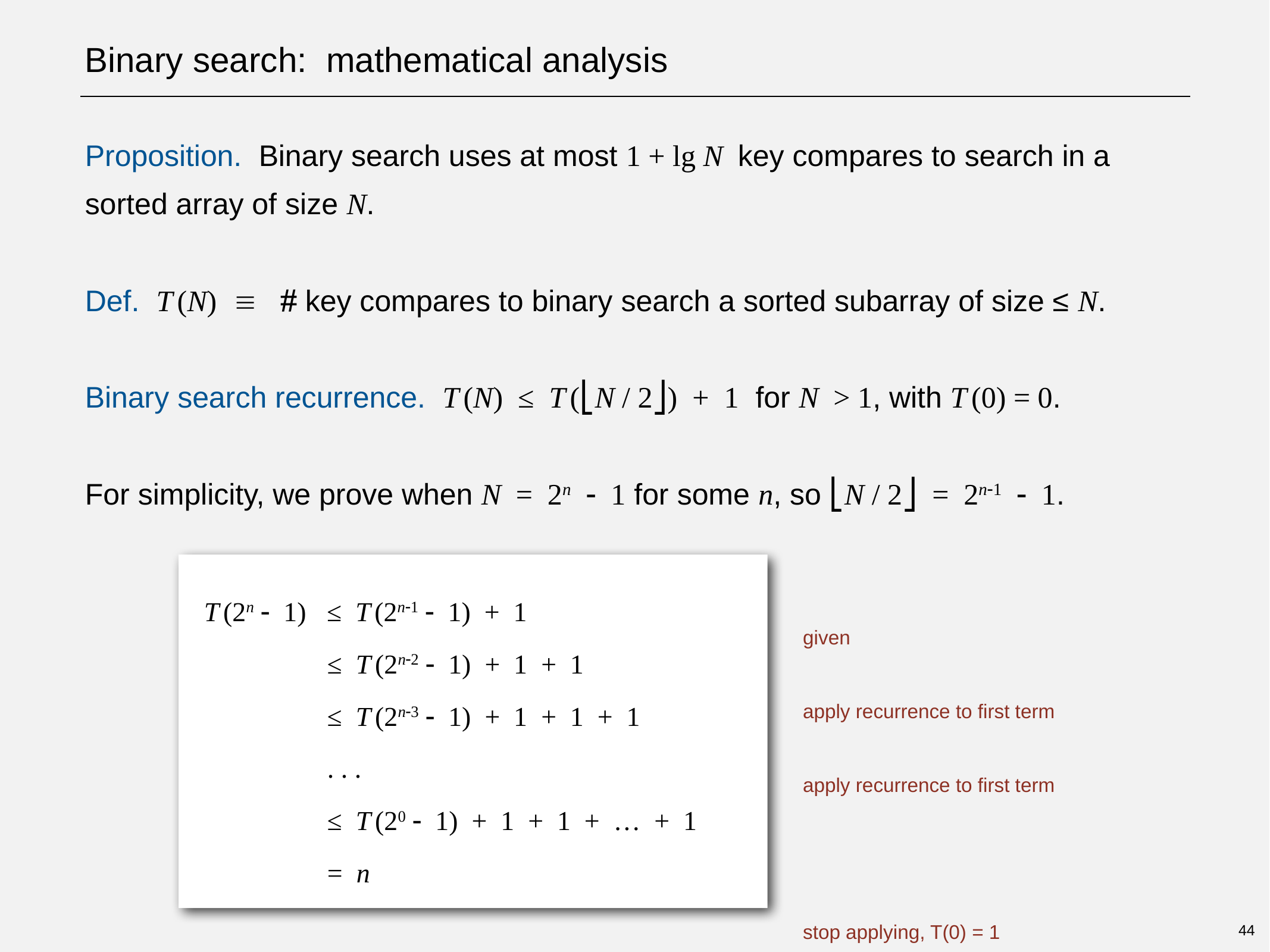

# Binary search:  mathematical analysis
Proposition.  Binary search uses at most 1 + lg N  key compares to search in a sorted array of size N.

Def.  T (N)  ≡  # key compares to binary search a sorted subarray of size ≤ N.

Binary search recurrence.  T (N)  ≤  T (⎣N / 2⎦)  +  1  for N  > 1, with T (0) = 0.

For simplicity, we prove when N  =  2n  − 1 for some n, so ⎣N / 2⎦  =  2n−1  − 1.

T (2n − 1)   ≤  T (2n−1 − 1)  +  1
                  ≤  T (2n−2 − 1)  +  1  +  1
                  ≤  T (2n−3 − 1)  +  1  +  1  +  1
                  . . .
                  ≤  T (20 − 1)  +  1  +  1  +  …  +  1
                  =  n
given
apply recurrence to first term
apply recurrence to first term

stop applying, T(0) = 1
44